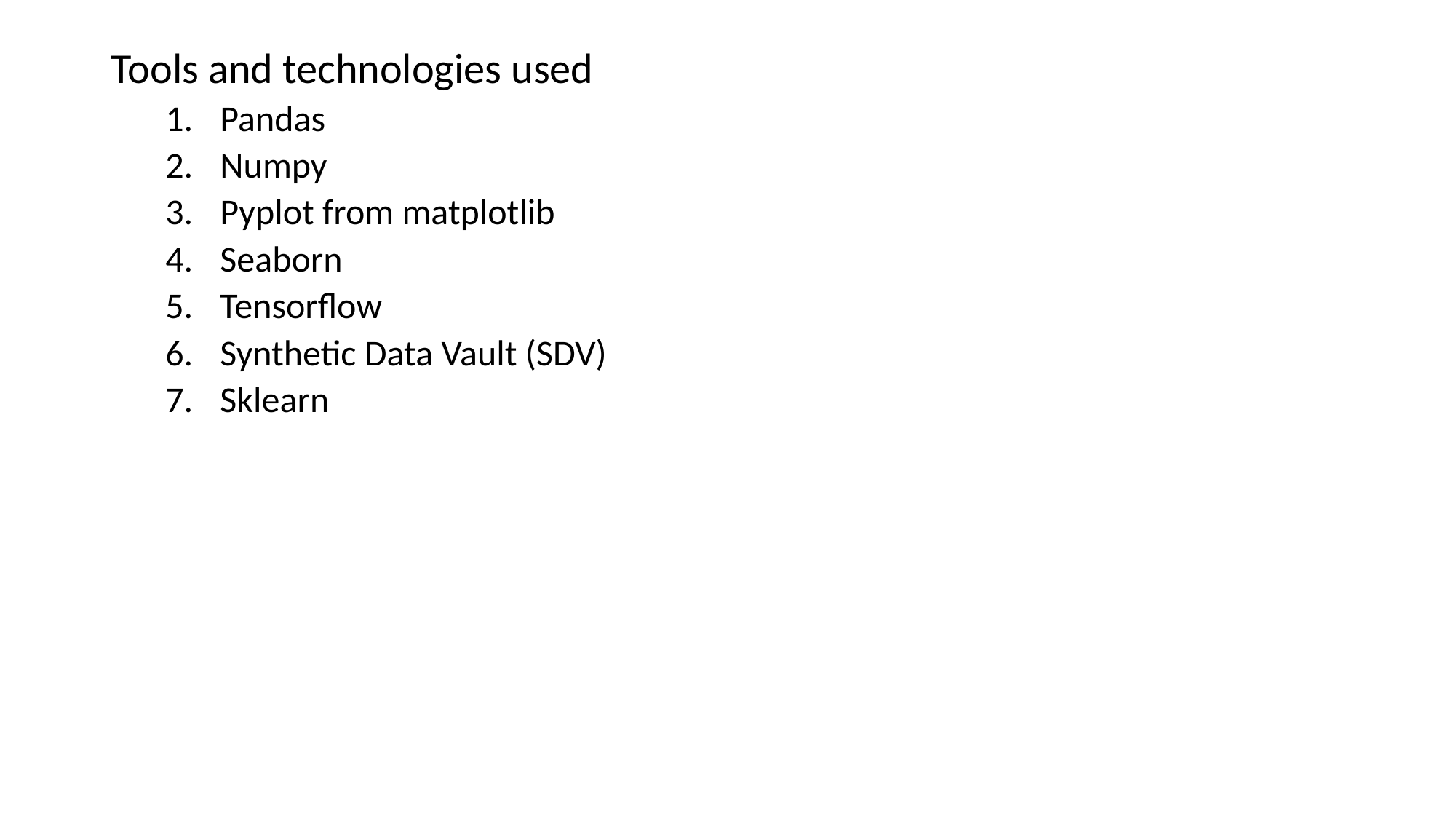

Tools and technologies used
Pandas
Numpy
Pyplot from matplotlib
Seaborn
Tensorflow
Synthetic Data Vault (SDV)
Sklearn